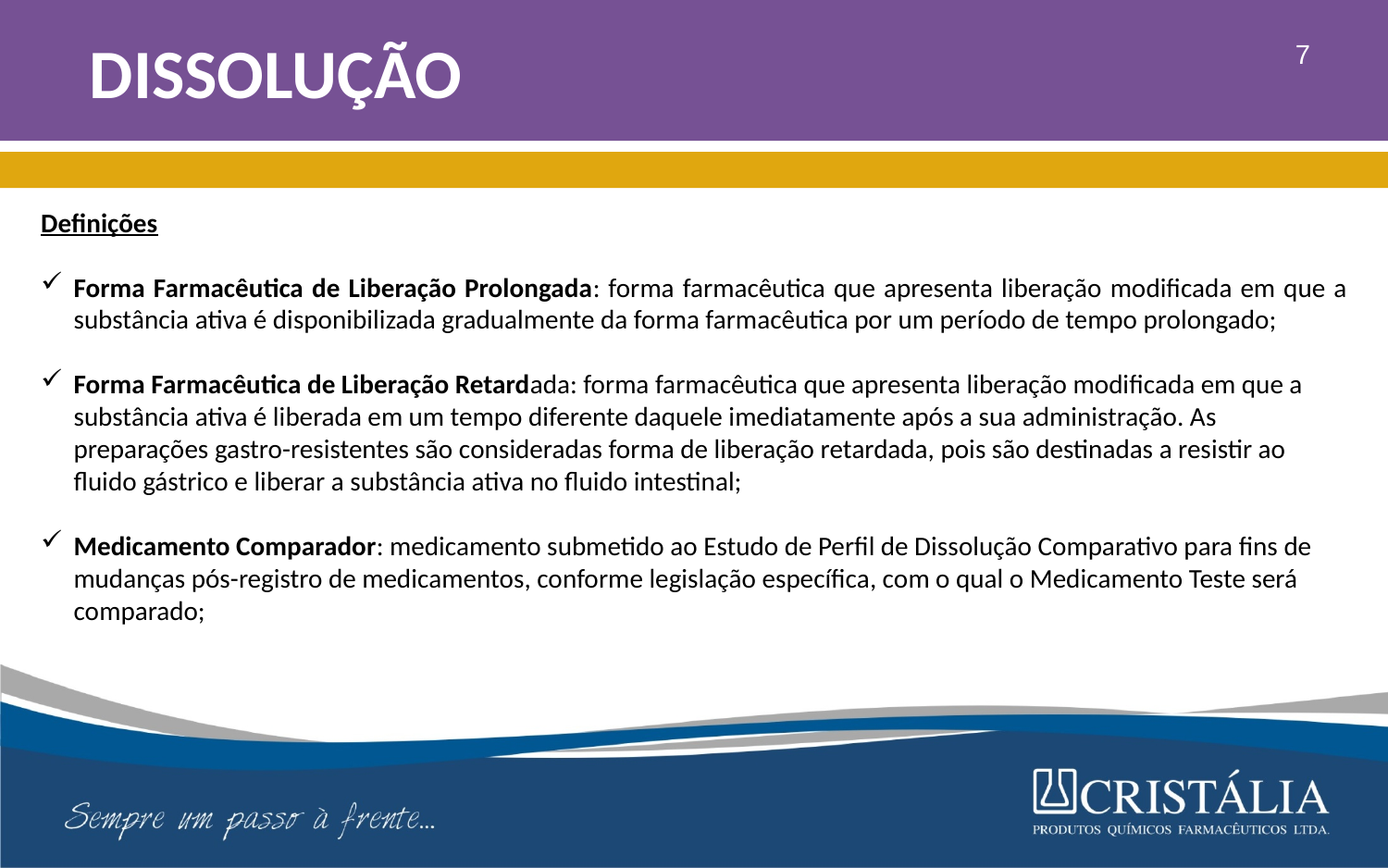

# DISSOLUÇÃO
7
Definições

Forma Farmacêutica de Liberação Prolongada: forma farmacêutica que apresenta liberação modificada em que a substância ativa é disponibilizada gradualmente da forma farmacêutica por um período de tempo prolongado;

Forma Farmacêutica de Liberação Retardada: forma farmacêutica que apresenta liberação modificada em que a substância ativa é liberada em um tempo diferente daquele imediatamente após a sua administração. As preparações gastro-resistentes são consideradas forma de liberação retardada, pois são destinadas a resistir ao fluido gástrico e liberar a substância ativa no fluido intestinal;

Medicamento Comparador: medicamento submetido ao Estudo de Perfil de Dissolução Comparativo para fins de mudanças pós-registro de medicamentos, conforme legislação específica, com o qual o Medicamento Teste será comparado;